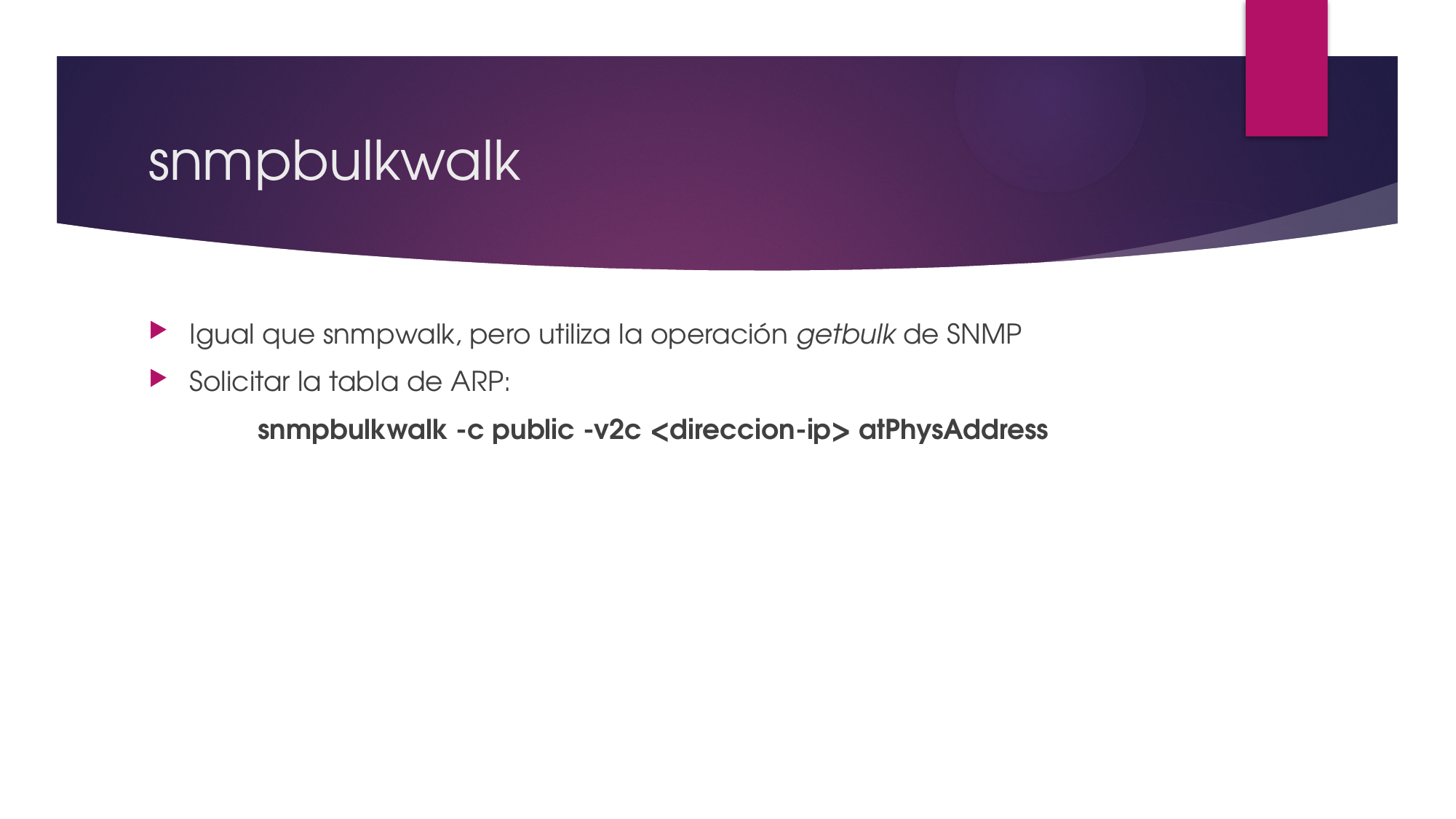

# snmpbulkwalk
Igual que snmpwalk, pero utiliza la operación getbulk de SNMP
Solicitar la tabla de ARP:
	snmpbulkwalk -c public -v2c <direccion-ip> atPhysAddress